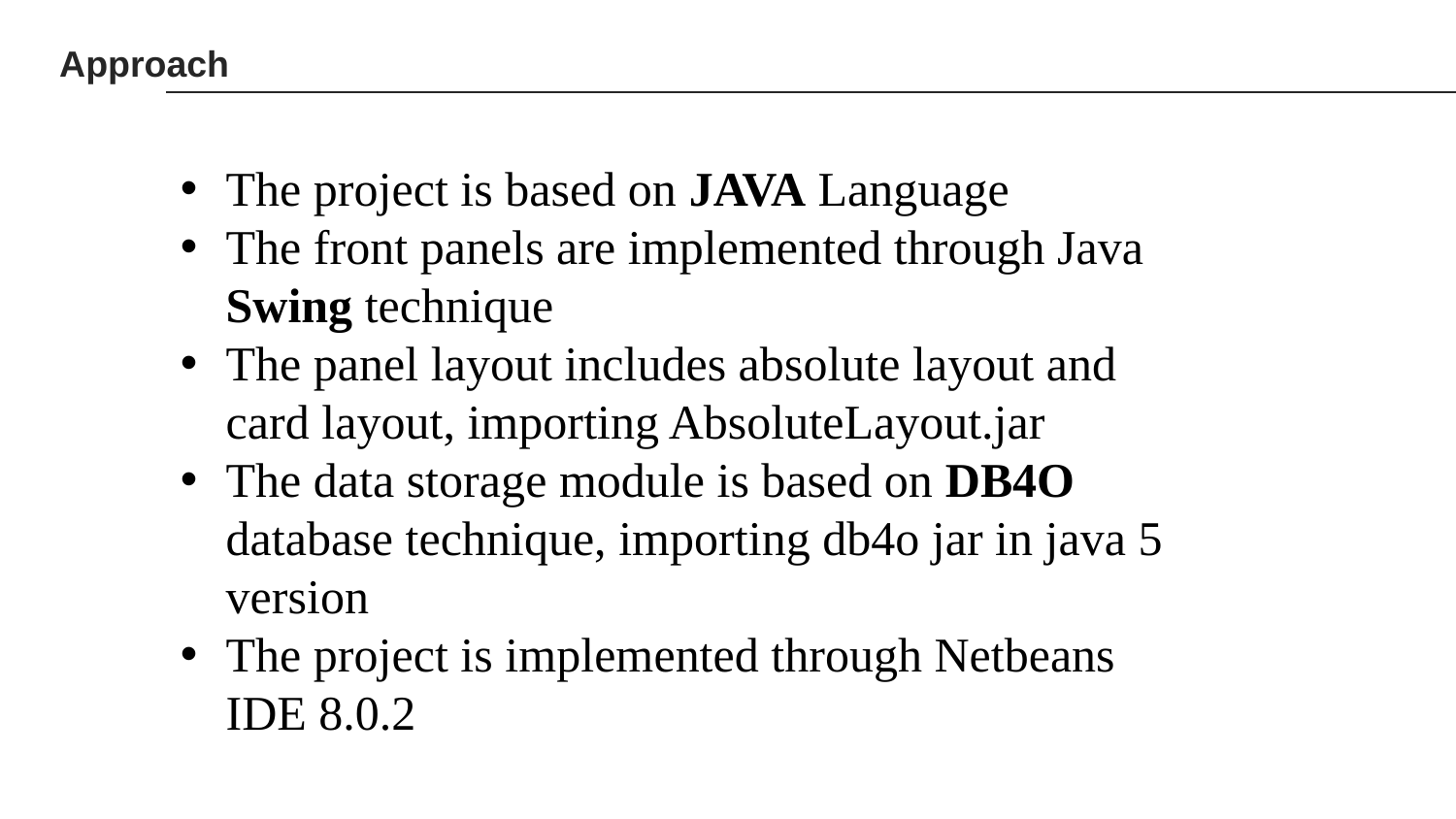

Approach
The project is based on JAVA Language
The front panels are implemented through Java Swing technique
The panel layout includes absolute layout and card layout, importing AbsoluteLayout.jar
The data storage module is based on DB4O database technique, importing db4o jar in java 5 version
The project is implemented through Netbeans IDE 8.0.2